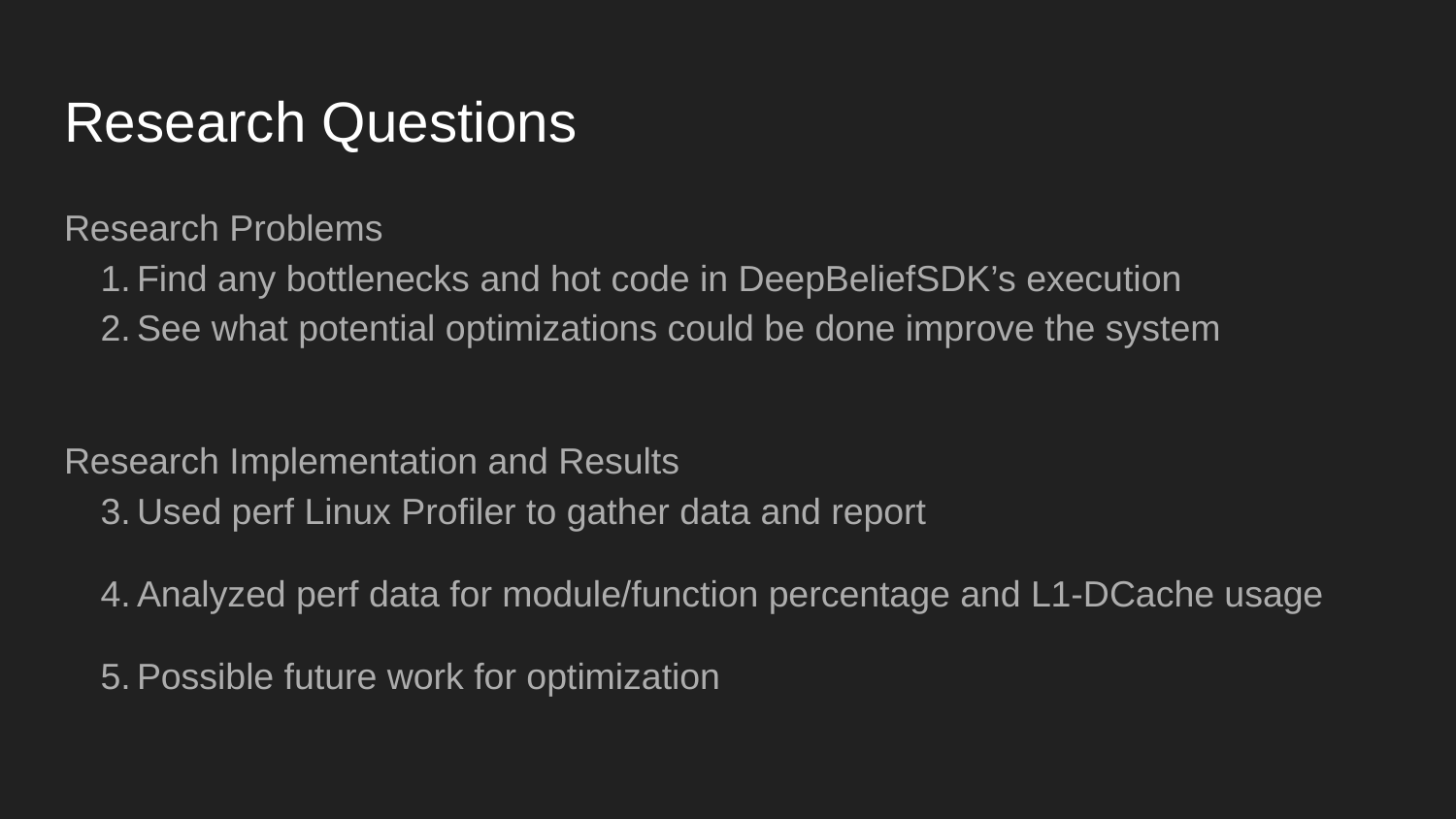

# Research Questions
Research Problems
Find any bottlenecks and hot code in DeepBeliefSDK’s execution
See what potential optimizations could be done improve the system

Research Implementation and Results
Used perf Linux Profiler to gather data and report
Analyzed perf data for module/function percentage and L1-DCache usage
Possible future work for optimization